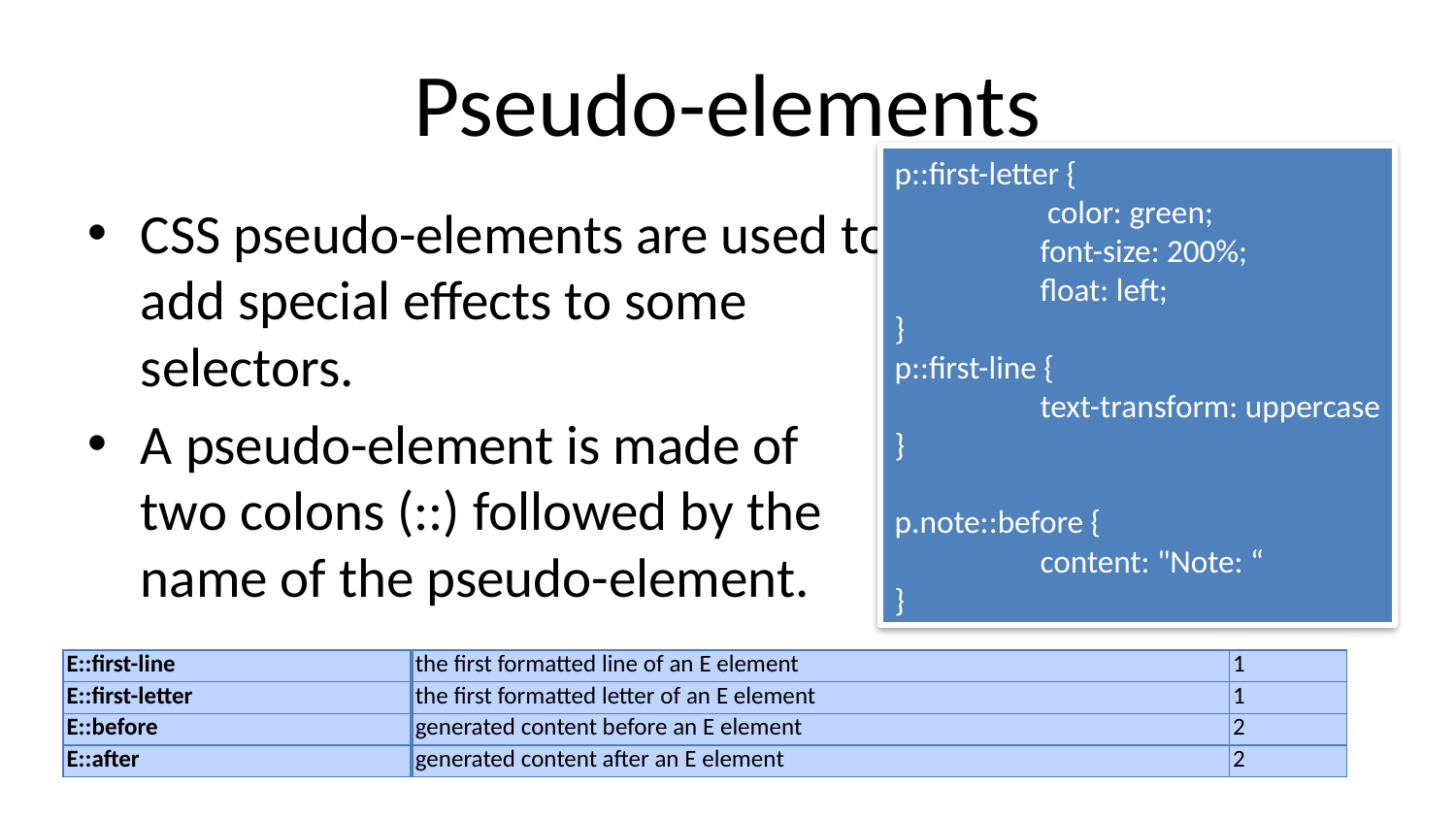

# Pseudo-elements
p::first-letter {
	 color: green;
	font-size: 200%;
	float: left;
}
p::first-line {
	text-transform: uppercase
}

p.note::before {
	content: "Note: “
}
CSS pseudo-elements are used to add special effects to some selectors.
A pseudo-element is made of two colons (::) followed by the name of the pseudo-element.
| E::first-line | the first formatted line of an E element | 1 |
| --- | --- | --- |
| E::first-letter | the first formatted letter of an E element | 1 |
| E::before | generated content before an E element | 2 |
| E::after | generated content after an E element | 2 |